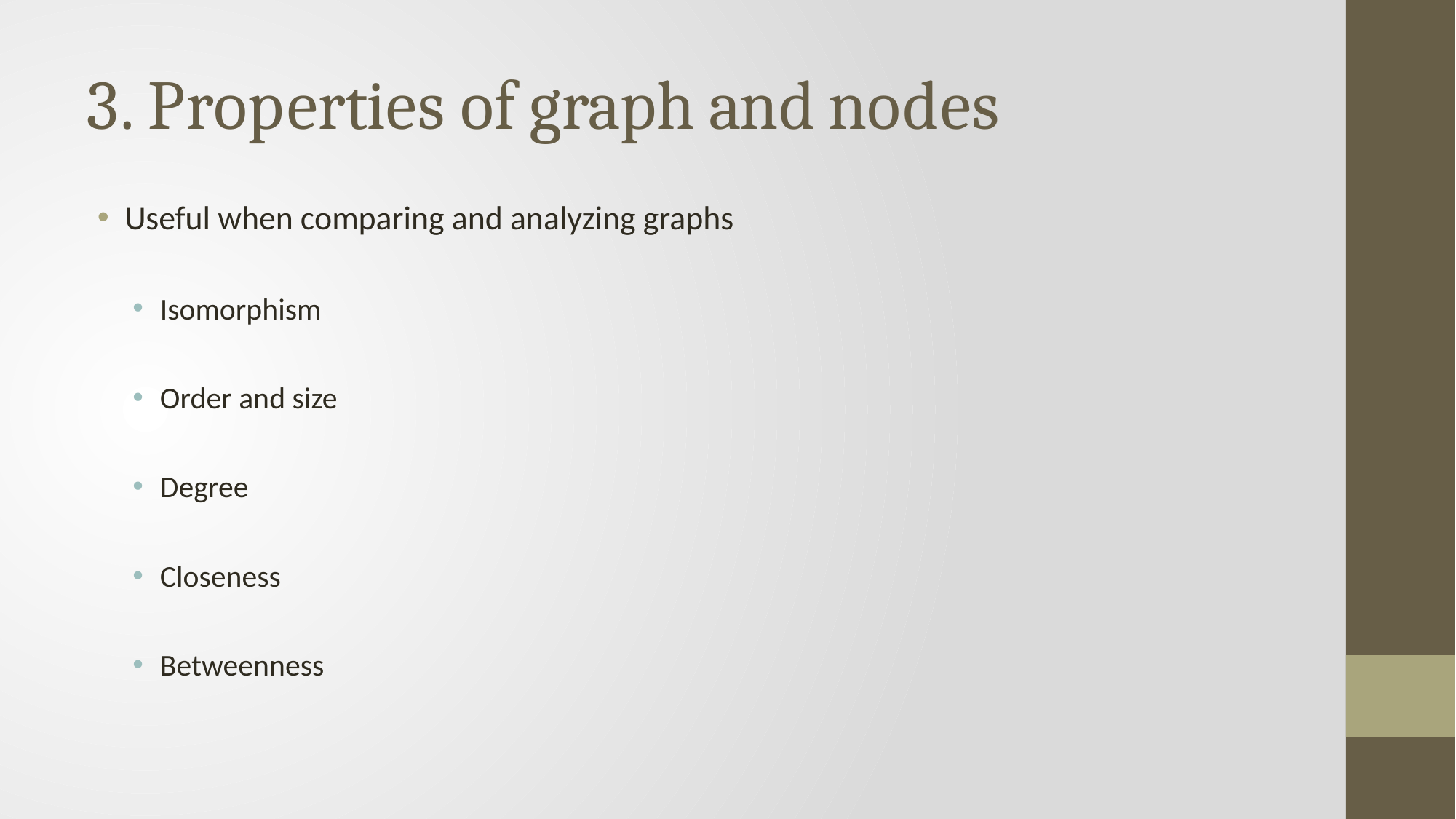

# 3. Properties of graph and nodes
Useful when comparing and analyzing graphs

Isomorphism

Order and size

Degree

Closeness

Betweenness